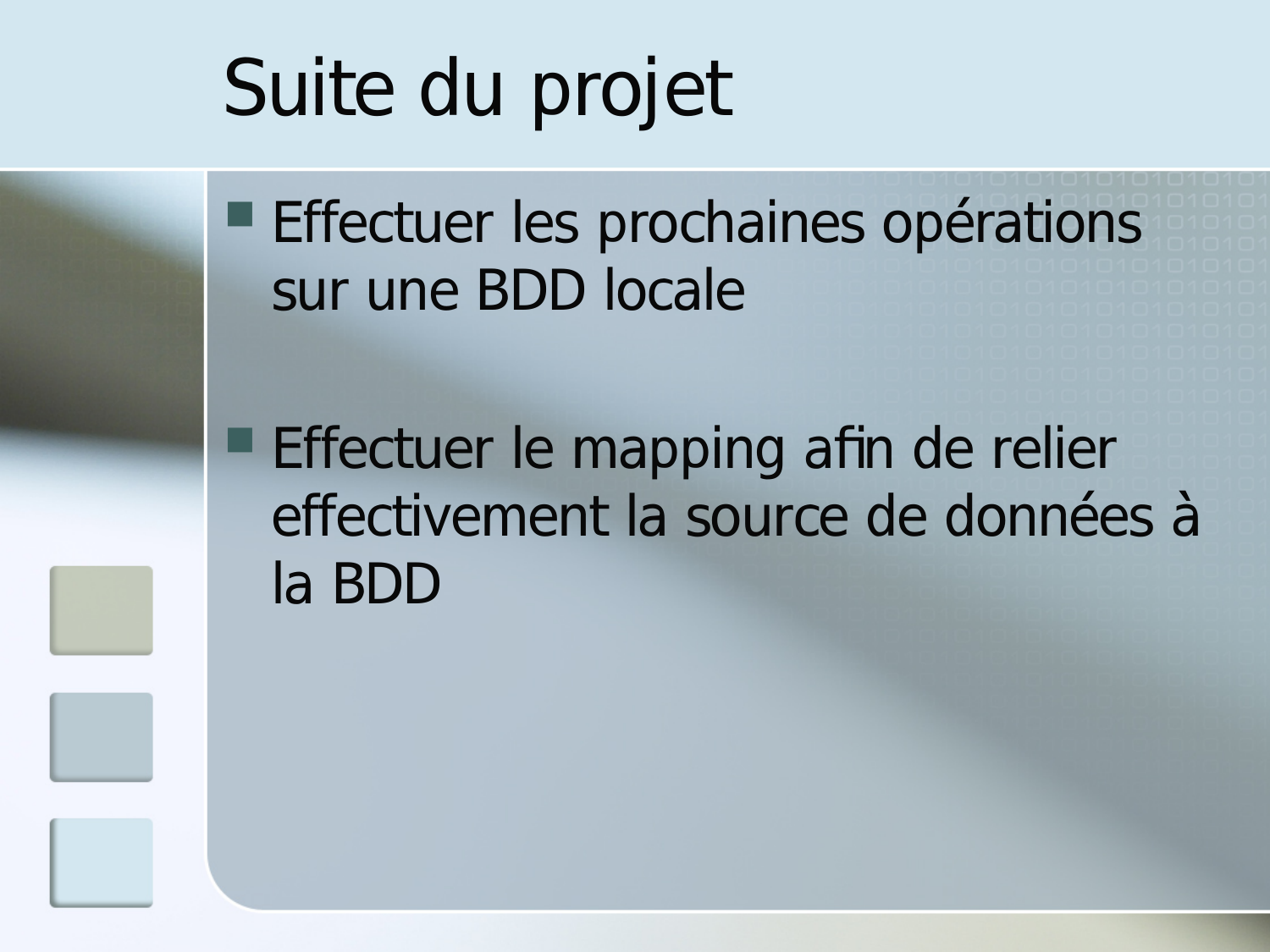

# Suite du projet
Effectuer les prochaines opérations sur une BDD locale

Effectuer le mapping afin de relier effectivement la source de données à la BDD